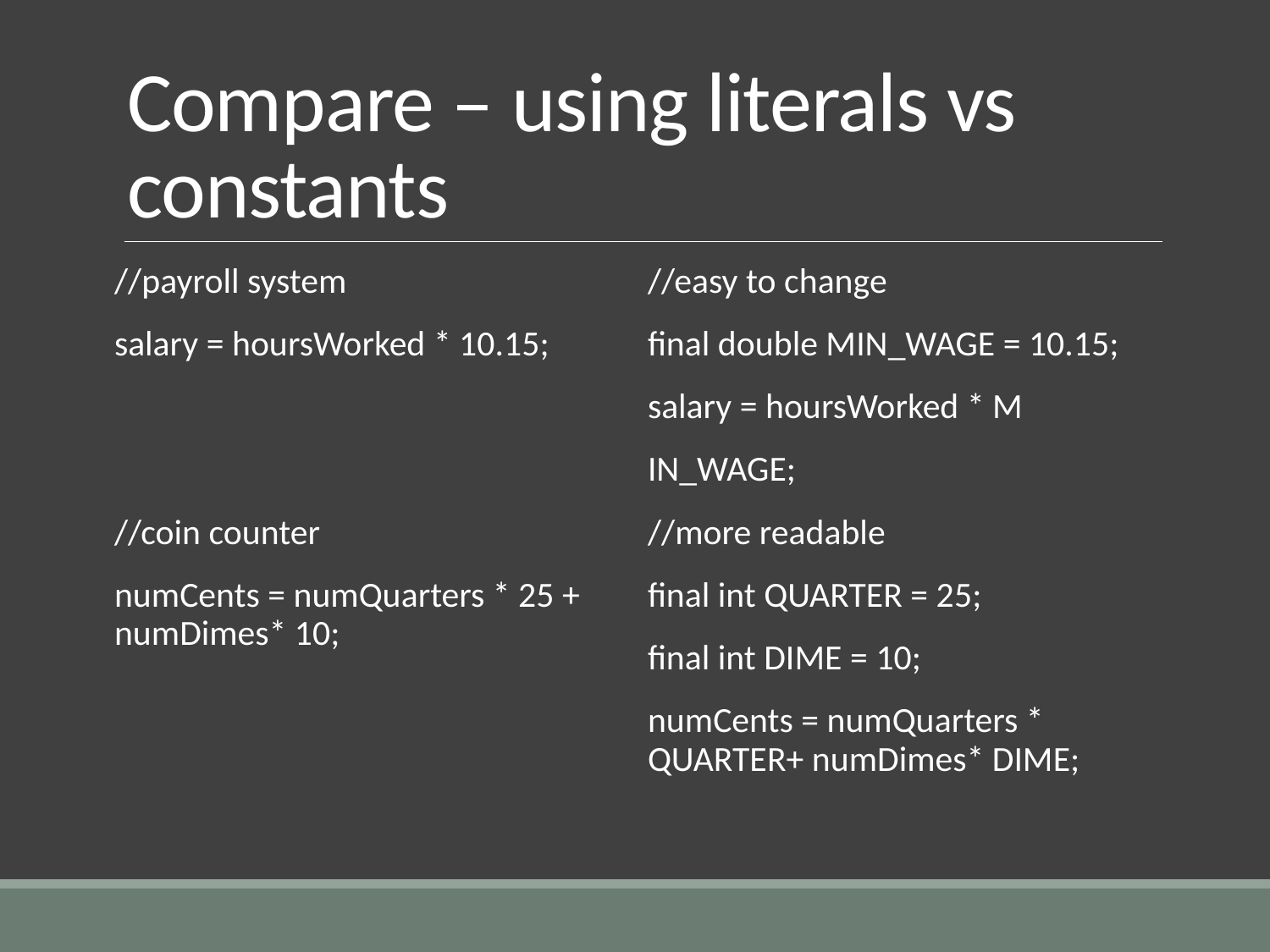

# Compare – using literals vs constants
//payroll system
salary = hoursWorked * 10.15;

//coin counter
numCents = numQuarters * 25 + numDimes* 10;
//easy to change
final double MIN_WAGE = 10.15;
salary = hoursWorked * M
IN_WAGE;
//more readable
final int QUARTER = 25;
final int DIME = 10;
numCents = numQuarters * QUARTER+ numDimes* DIME;